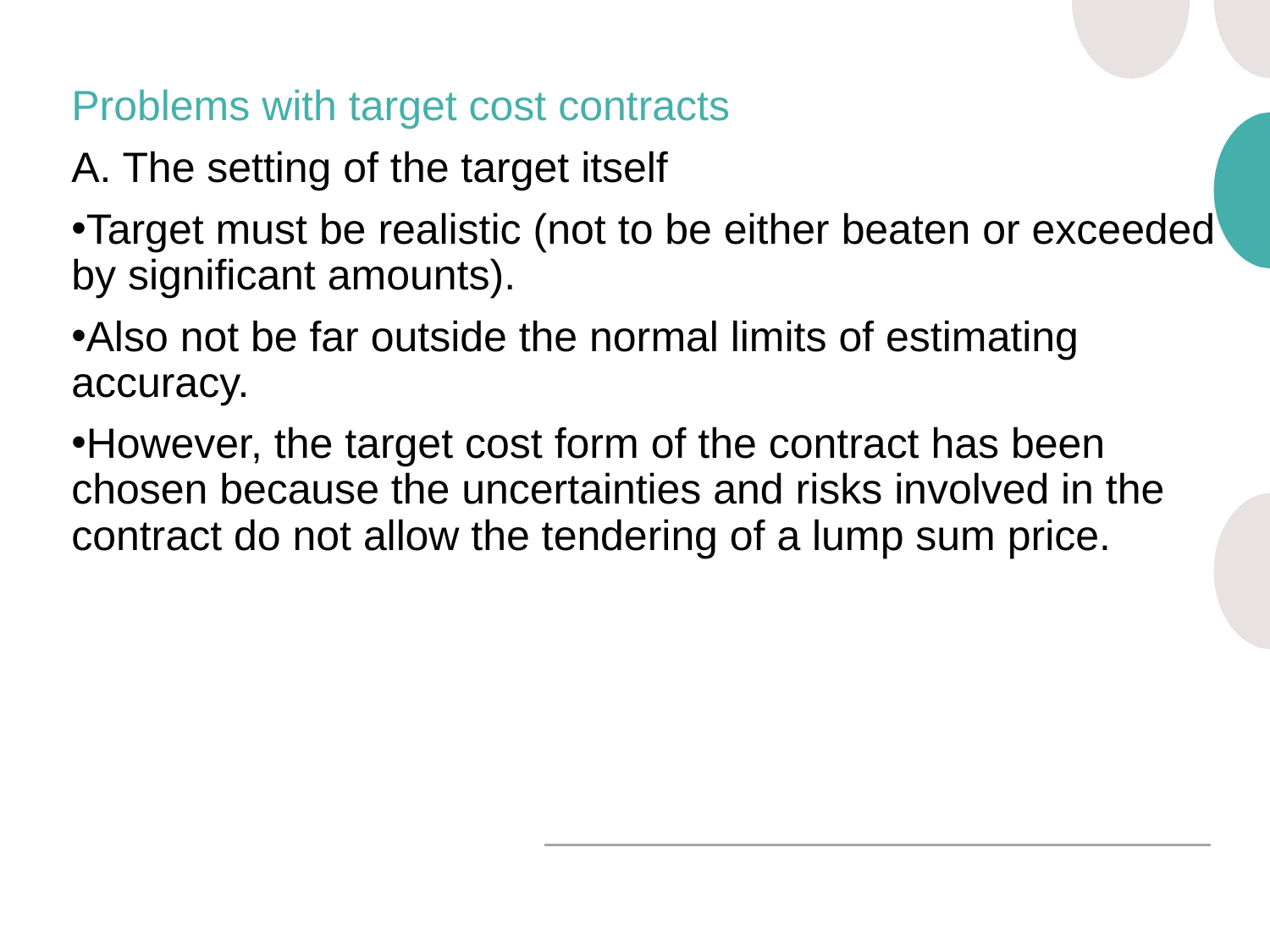

Problems with target cost contracts
A. The setting of the target itself
Target must be realistic (not to be either beaten or exceeded by significant amounts).
Also not be far outside the normal limits of estimating accuracy.
However, the target cost form of the contract has been chosen because the uncertainties and risks involved in the contract do not allow the tendering of a lump sum price.